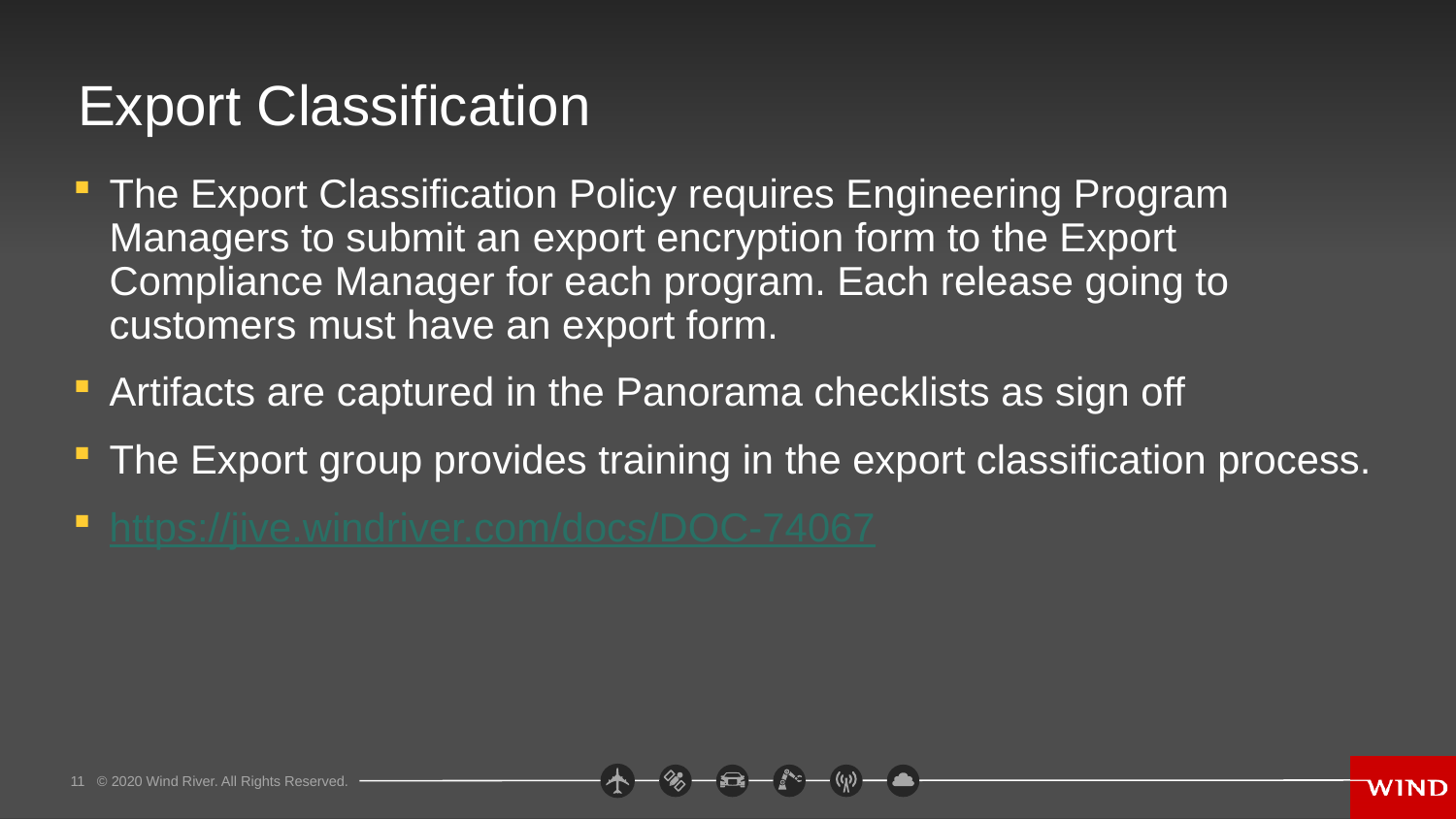

# Export Classification
The Export Classification Policy requires Engineering Program Managers to submit an export encryption form to the Export Compliance Manager for each program. Each release going to customers must have an export form.
Artifacts are captured in the Panorama checklists as sign off
The Export group provides training in the export classification process.
https://jive.windriver.com/docs/DOC-74067